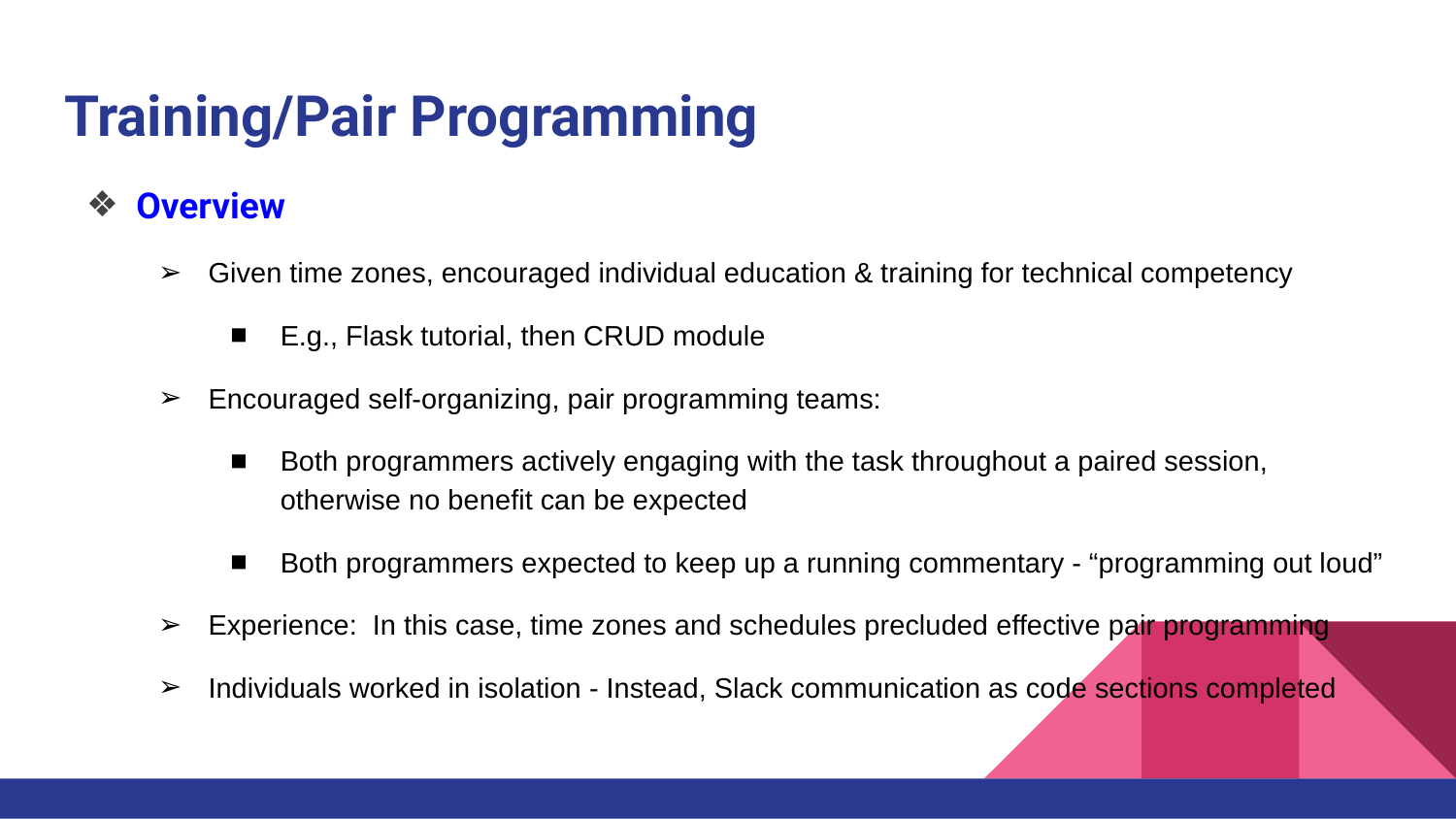

# Training/Pair Programming
Overview
Given time zones, encouraged individual education & training for technical competency
E.g., Flask tutorial, then CRUD module
Encouraged self-organizing, pair programming teams:
Both programmers actively engaging with the task throughout a paired session, otherwise no benefit can be expected
Both programmers expected to keep up a running commentary - “programming out loud”
Experience:  In this case, time zones and schedules precluded effective pair programming
Individuals worked in isolation - Instead, Slack communication as code sections completed